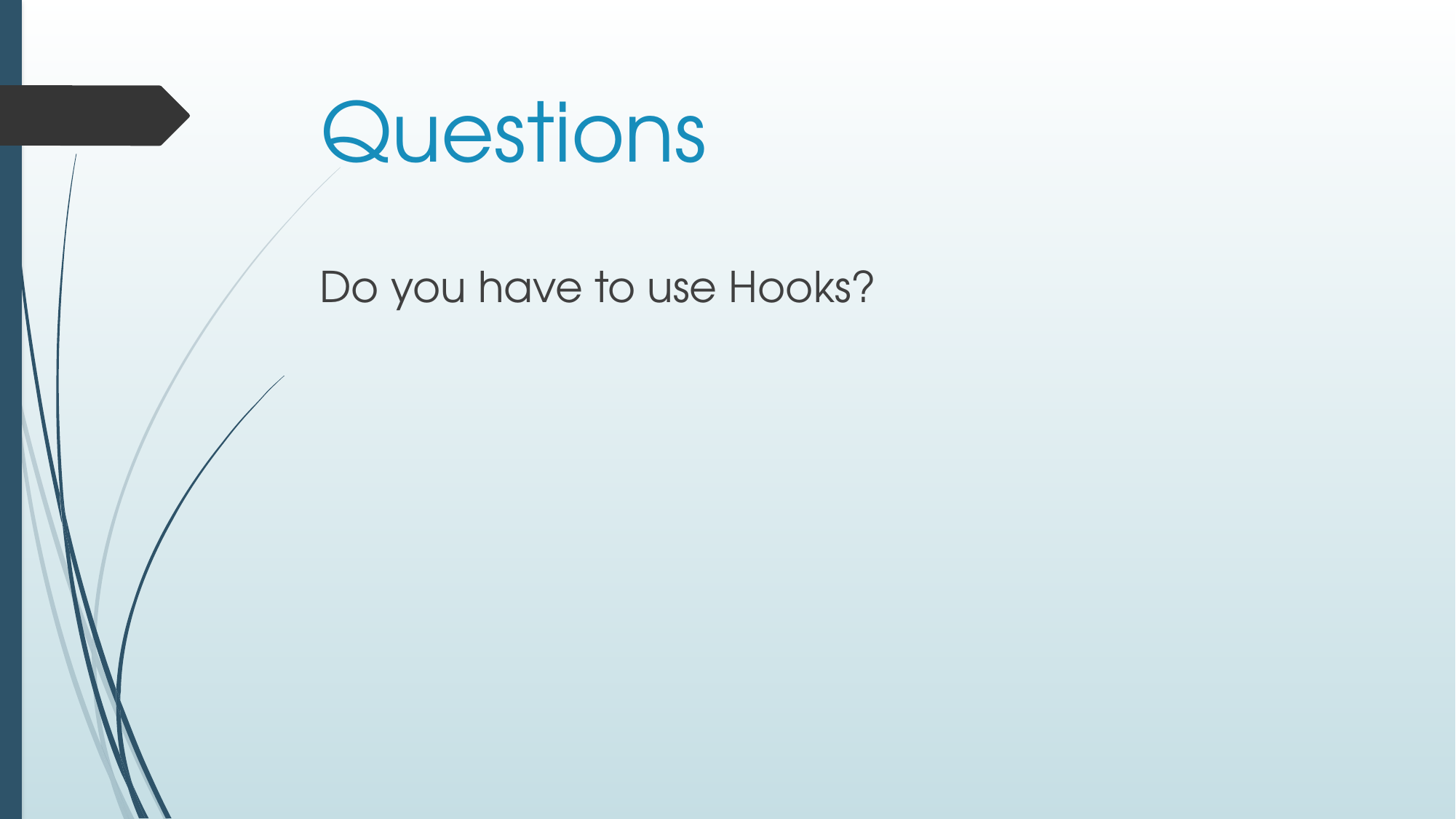

# Questions
Do you have to use Hooks?